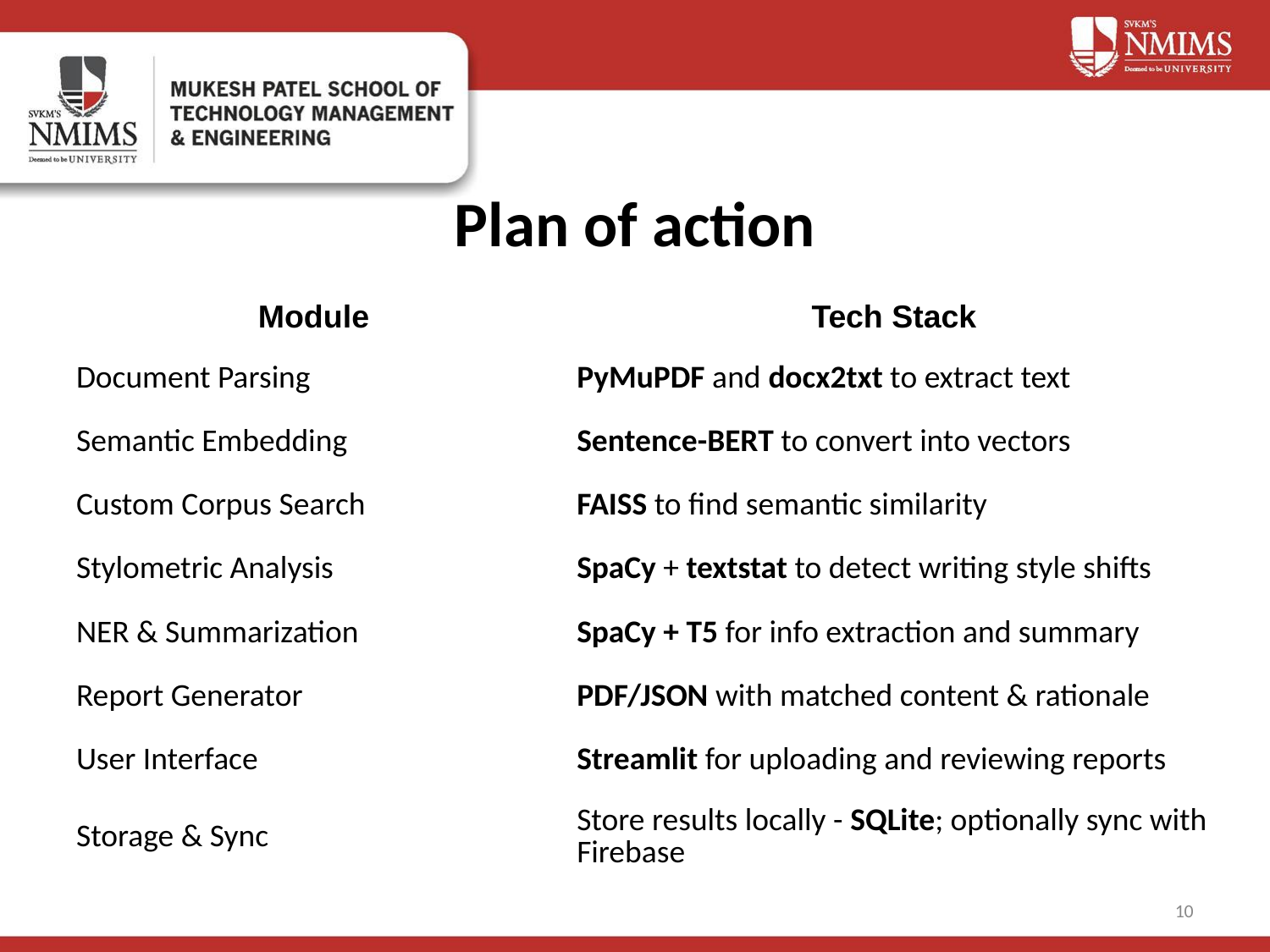

# Plan of action
| Module | Tech Stack |
| --- | --- |
| Document Parsing | PyMuPDF and docx2txt to extract text |
| Semantic Embedding | Sentence-BERT to convert into vectors |
| Custom Corpus Search | FAISS to find semantic similarity |
| Stylometric Analysis | SpaCy + textstat to detect writing style shifts |
| NER & Summarization | SpaCy + T5 for info extraction and summary |
| Report Generator | PDF/JSON with matched content & rationale |
| User Interface | Streamlit for uploading and reviewing reports |
| Storage & Sync | Store results locally - SQLite; optionally sync with Firebase |
10